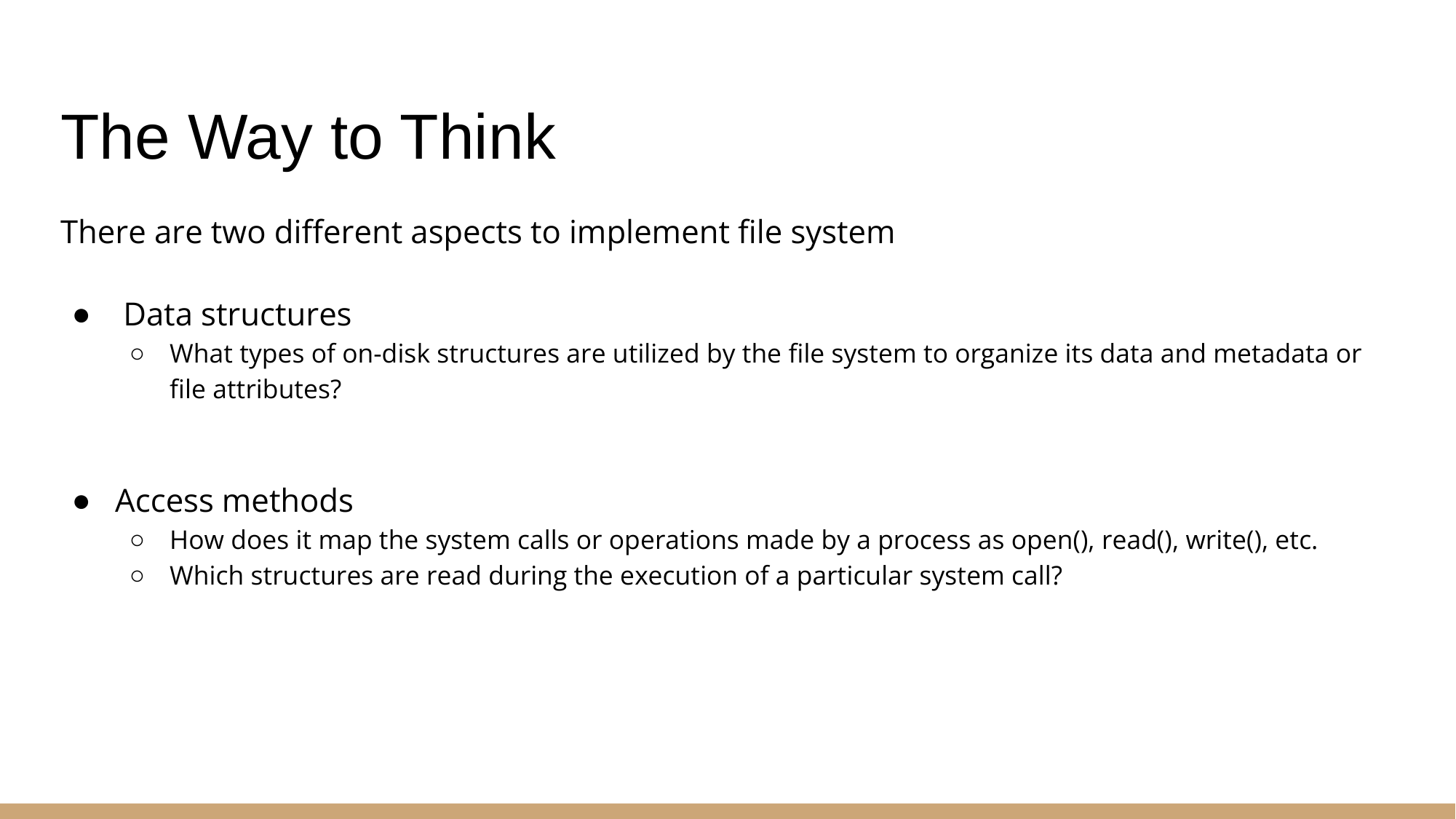

# The Way to Think
There are two different aspects to implement file system
 Data structures
What types of on-disk structures are utilized by the file system to organize its data and metadata or file attributes?
Access methods
How does it map the system calls or operations made by a process as open(), read(), write(), etc.
Which structures are read during the execution of a particular system call?